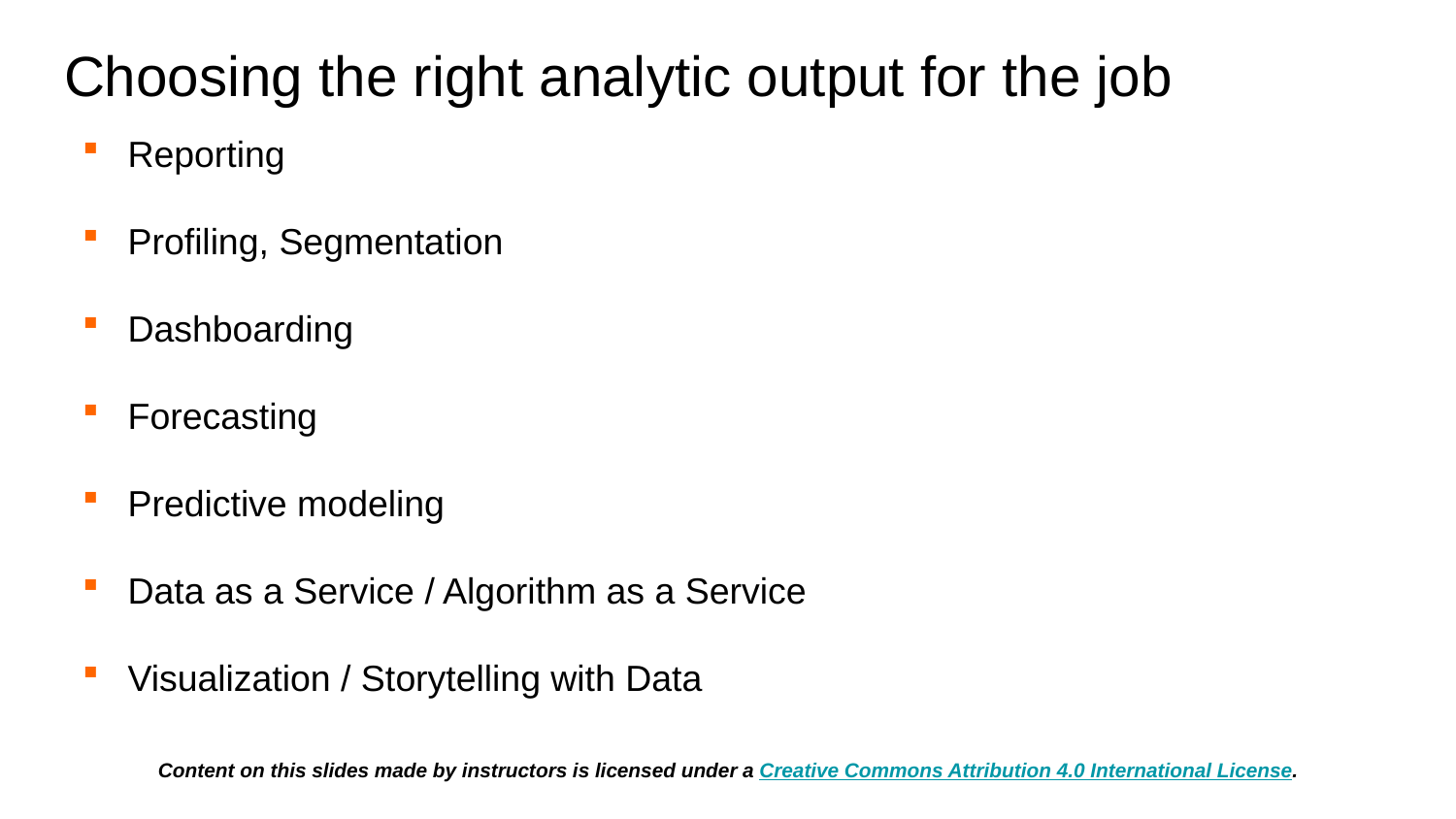

# Choosing the right analytic output for the job
Reporting

Profiling, Segmentation

Dashboarding

Forecasting

Predictive modeling

Data as a Service / Algorithm as a Service

Visualization / Storytelling with Data